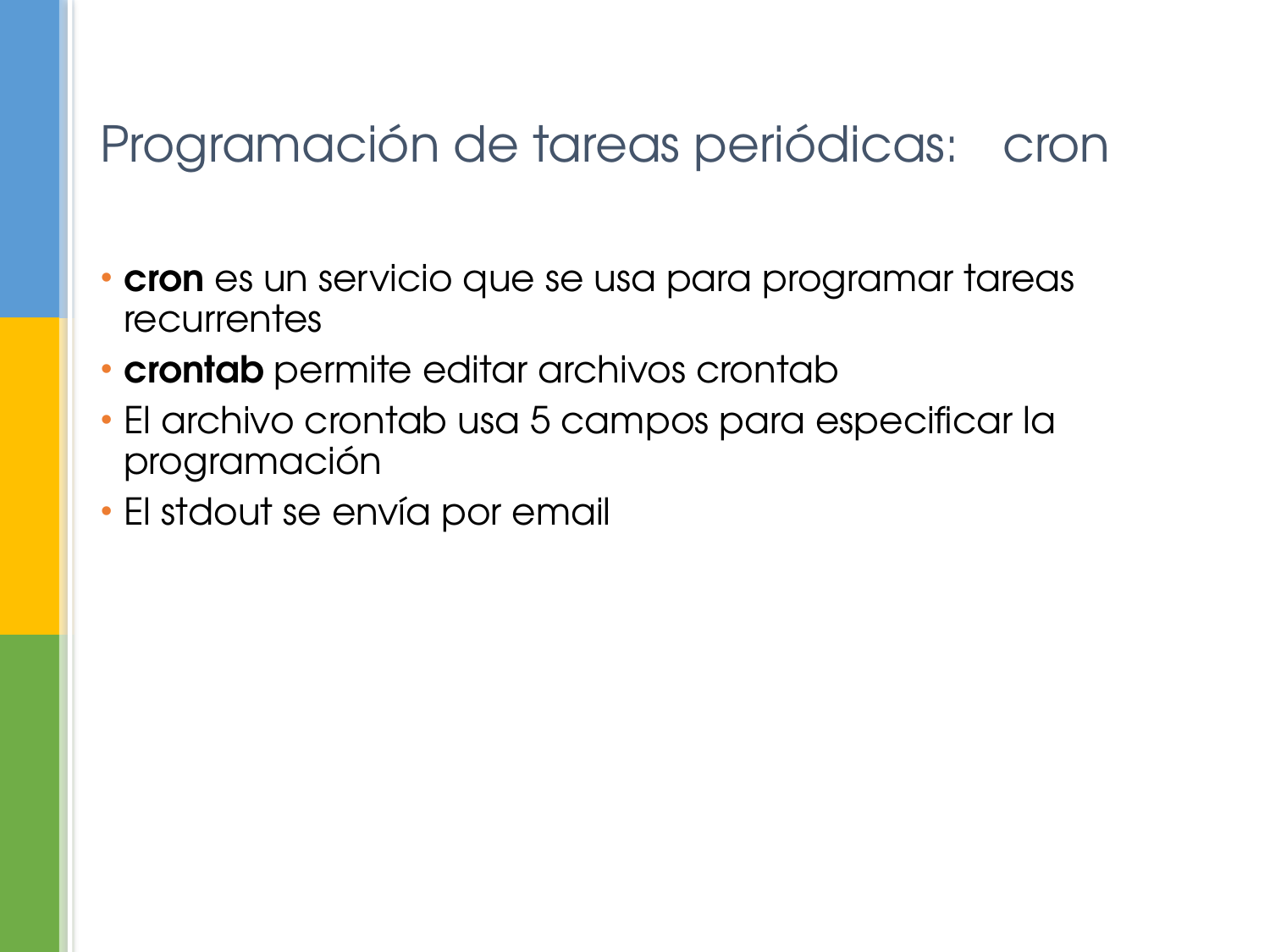

# Programación de tareas periódicas: 	 cron
cron es un servicio que se usa para programar tareas recurrentes
crontab permite editar archivos crontab
El archivo crontab usa 5 campos para especificar la programación
El stdout se envía por email